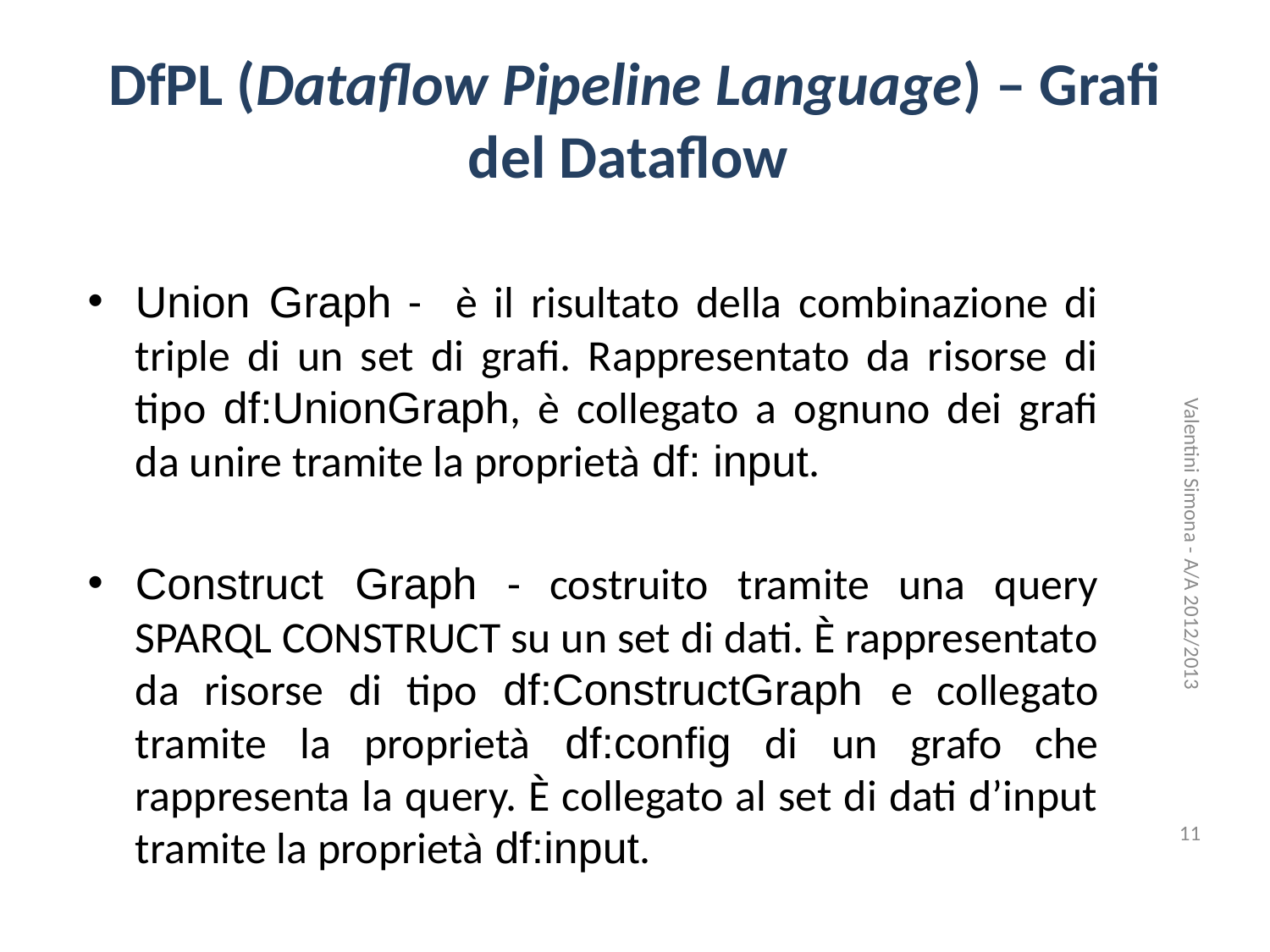

# DfPL (Dataflow Pipeline Language) – Grafi del Dataflow

Union Graph -  è il risultato della combinazione di triple di un set di grafi. Rappresentato da risorse di tipo df:UnionGraph, è collegato a ognuno dei grafi da unire tramite la proprietà df: input.

Construct Graph - costruito tramite una query SPARQL CONSTRUCT su un set di dati. È rappresentato da risorse di tipo df:ConstructGraph e collegato tramite la proprietà df:config di un grafo che rappresenta la query. È collegato al set di dati d’input tramite la proprietà df:input.

Valentini Simona - A/A 2012/2013
11